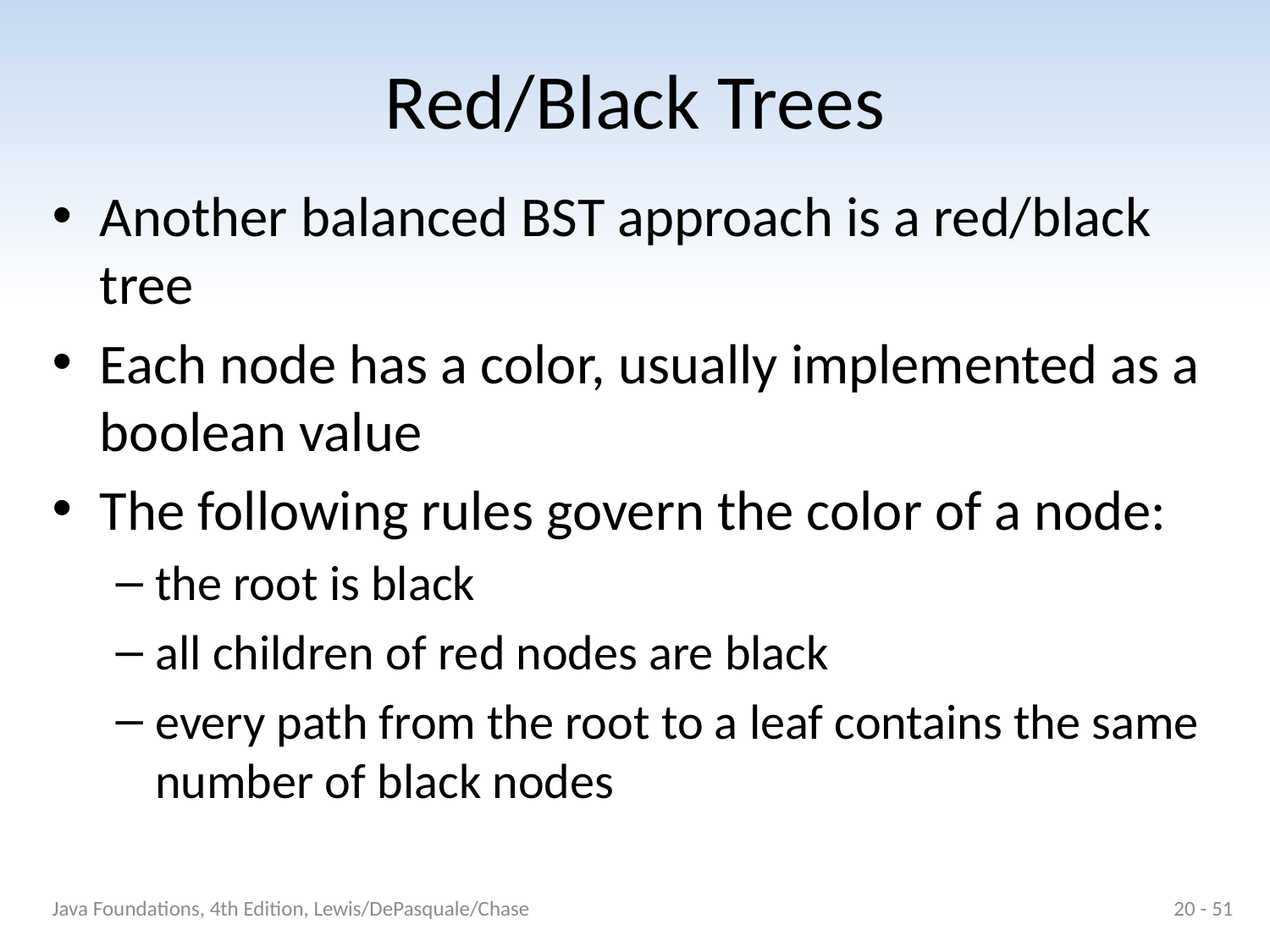

# Red/Black Trees
Another balanced BST approach is a red/black tree
Each node has a color, usually implemented as a boolean value
The following rules govern the color of a node:
the root is black
all children of red nodes are black
every path from the root to a leaf contains the same number of black nodes
Java Foundations, 4th Edition, Lewis/DePasquale/Chase
20 - 51